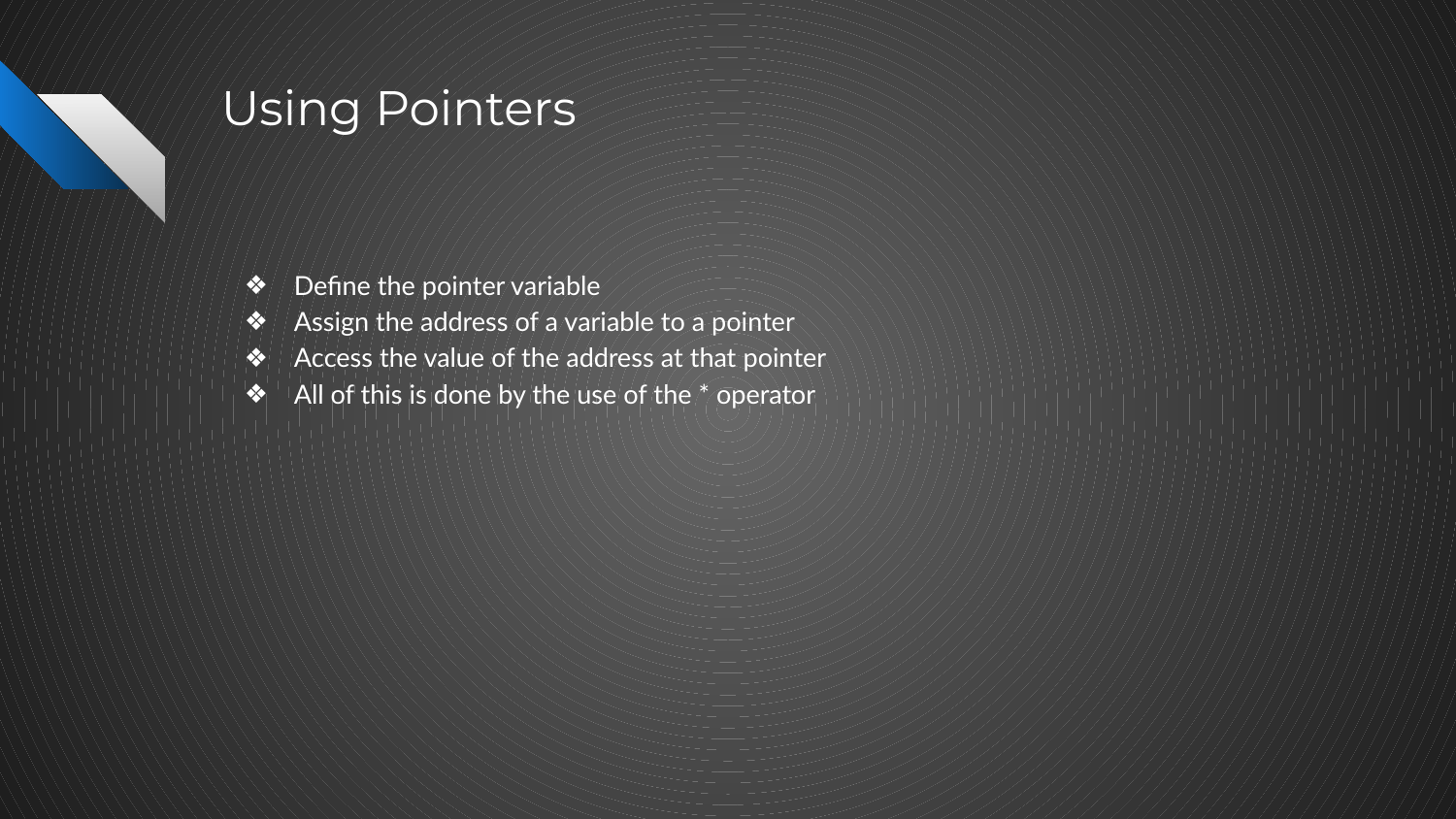

# Using Pointers
Define the pointer variable
Assign the address of a variable to a pointer
Access the value of the address at that pointer
All of this is done by the use of the * operator